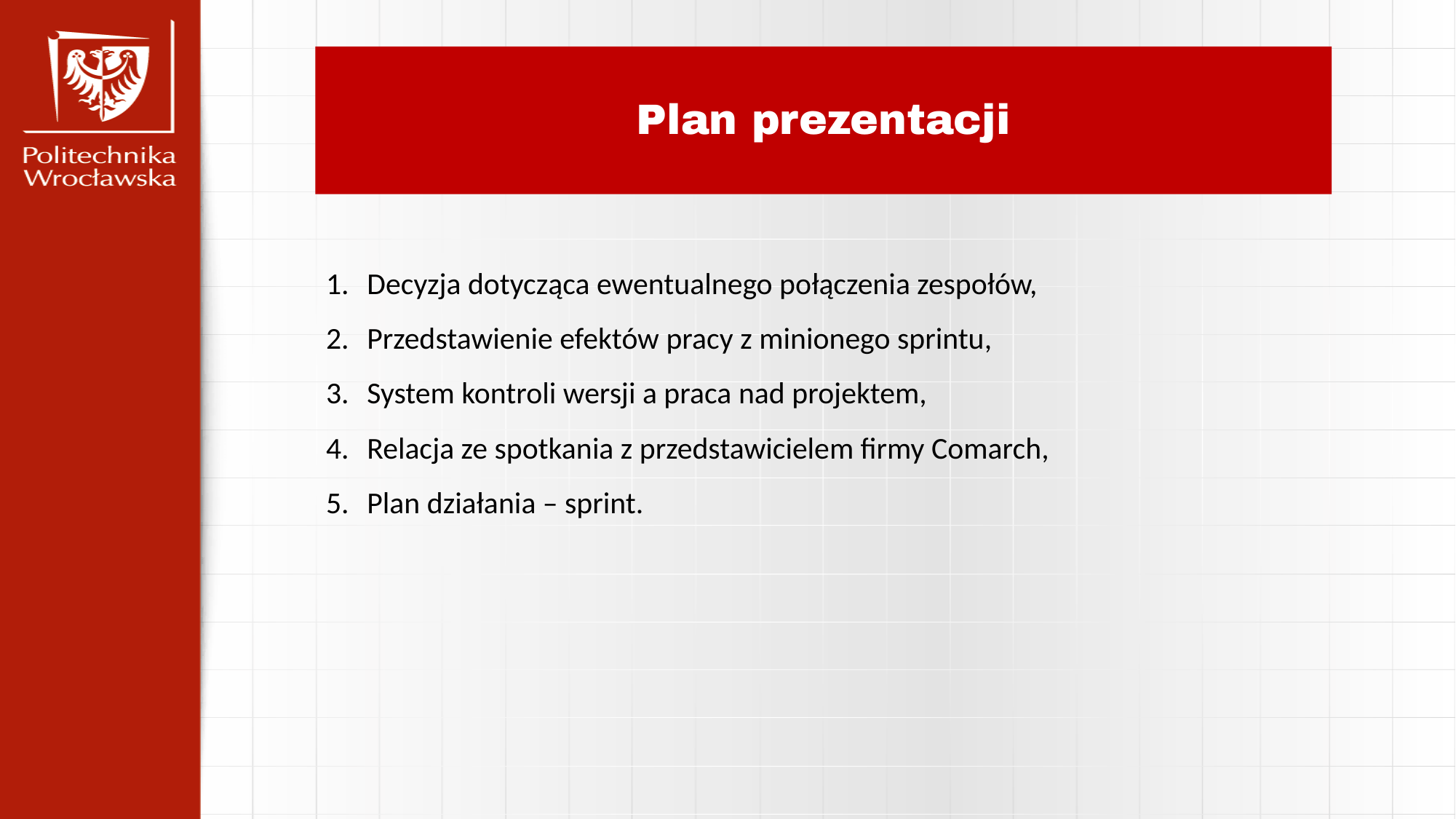

Plan prezentacji
Decyzja dotycząca ewentualnego połączenia zespołów,
Przedstawienie efektów pracy z minionego sprintu,
System kontroli wersji a praca nad projektem,
Relacja ze spotkania z przedstawicielem firmy Comarch,
Plan działania – sprint.